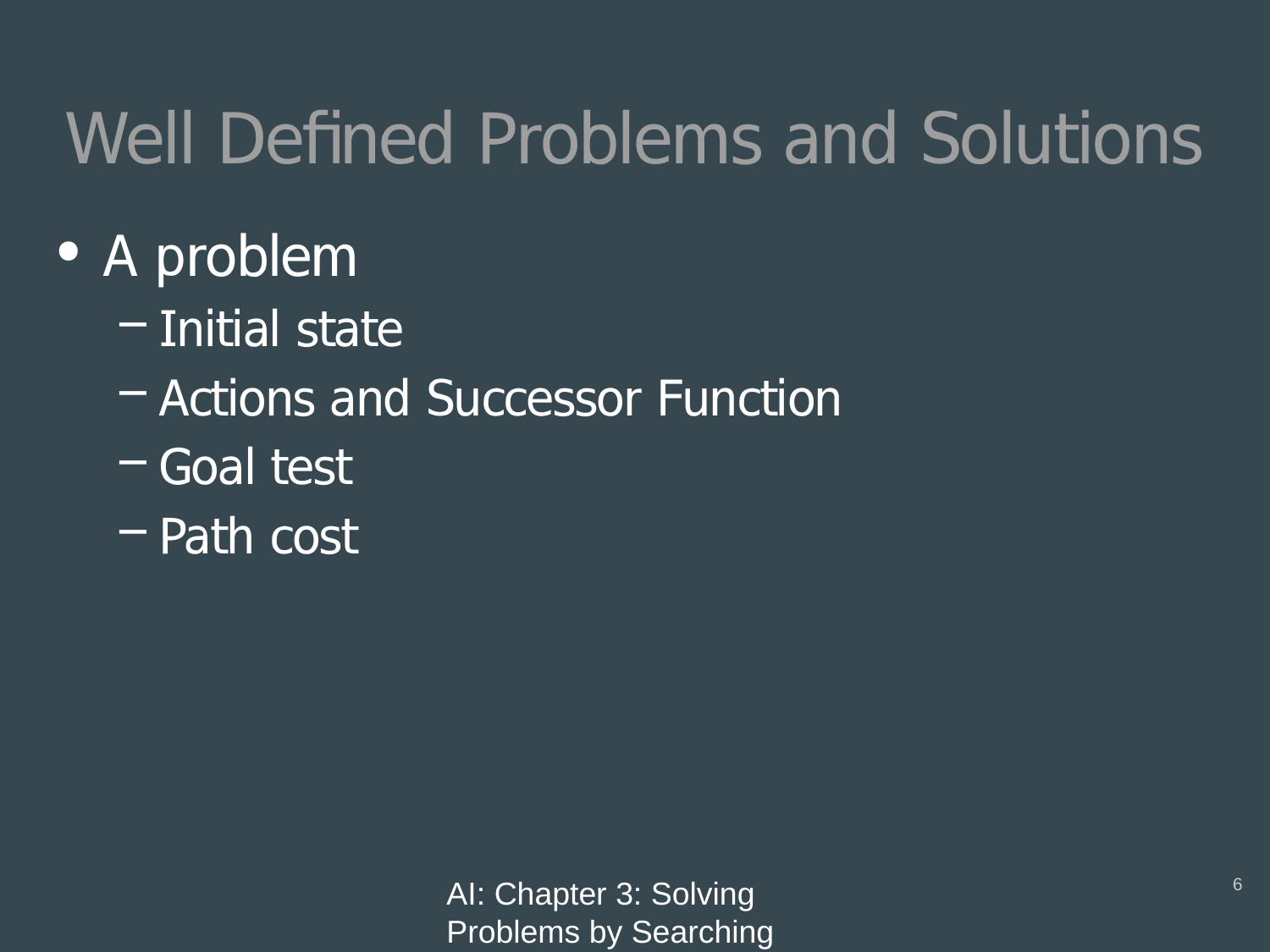

# Well Defined Problems and Solutions
A problem
Initial state
Actions and Successor Function
Goal test
Path cost
6
AI: Chapter 3: Solving Problems by Searching